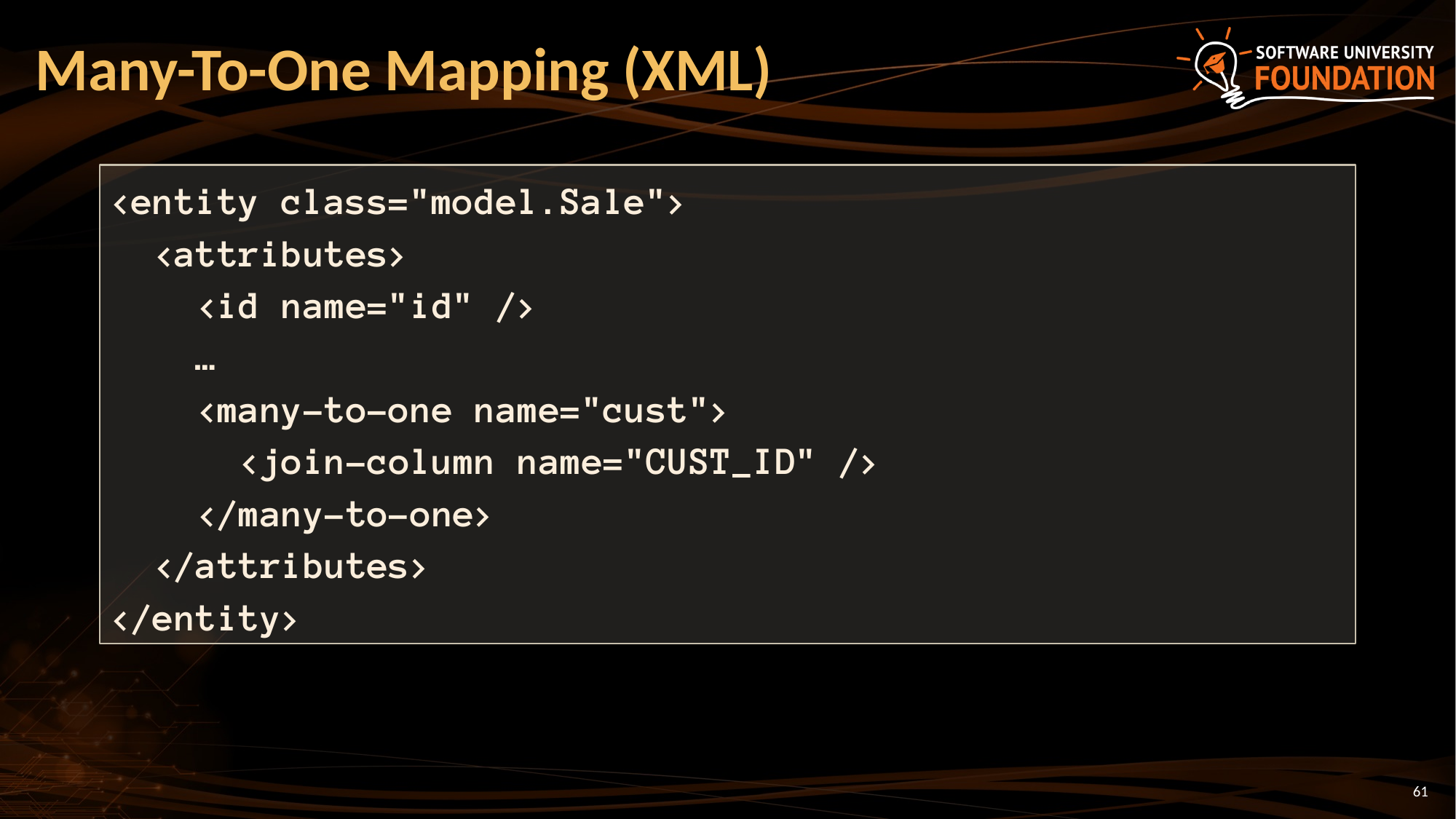

# Many-To-One Mapping (XML)
<entity class="model.Sale">
  <attributes>
    <id name="id" />
    …
    <many-to-one name="cust">
      <join-column name="CUST_ID" />
    </many-to-one>
  </attributes>
</entity>
61